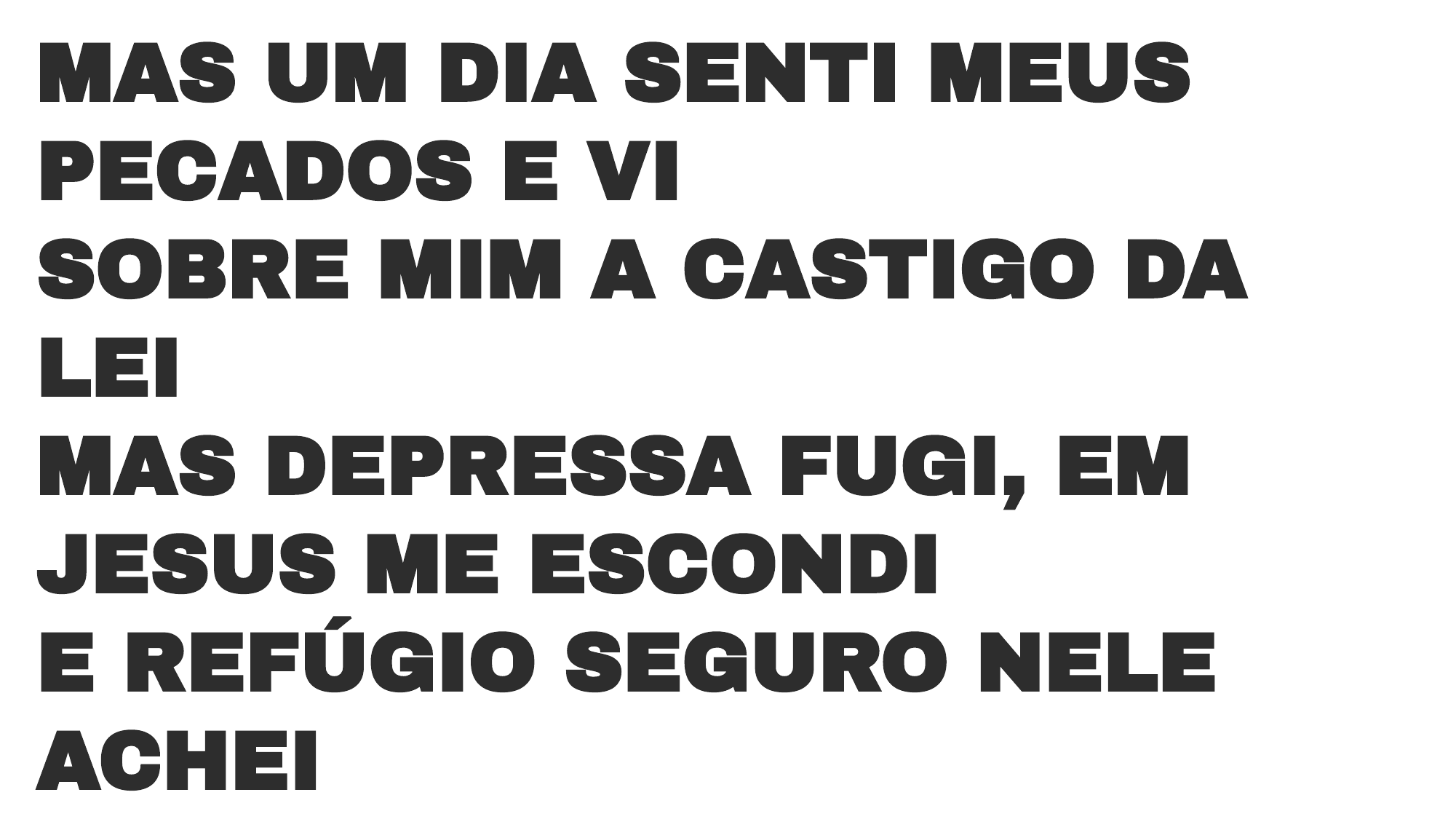

MAS UM DIA SENTI MEUS PECADOS E VI
SOBRE MIM A CASTIGO DA LEI
MAS DEPRESSA FUGI, EM JESUS ME ESCONDI
E REFÚGIO SEGURO NELE ACHEI